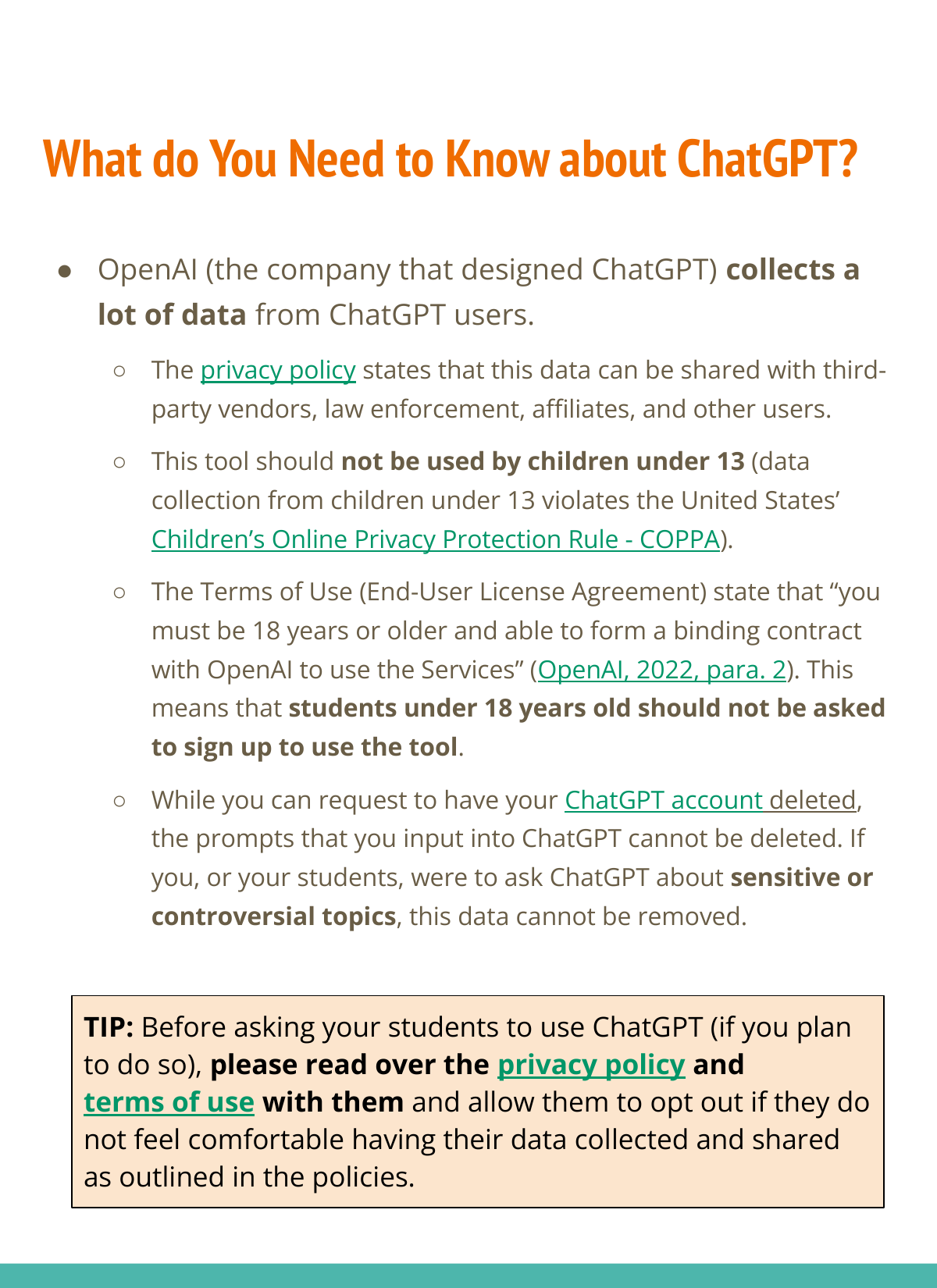

# What do You Need to Know about ChatGPT?
OpenAI (the company that designed ChatGPT) collects a lot of data from ChatGPT users.
The privacy policy states that this data can be shared with third-party vendors, law enforcement, affiliates, and other users.
This tool should not be used by children under 13 (data collection from children under 13 violates the United States’ Children’s Online Privacy Protection Rule - COPPA).
The Terms of Use (End-User License Agreement) state that “you must be 18 years or older and able to form a binding contract with OpenAI to use the Services” (OpenAI, 2022, para. 2). This means that students under 18 years old should not be asked to sign up to use the tool.
While you can request to have your ChatGPT account deleted, the prompts that you input into ChatGPT cannot be deleted. If you, or your students, were to ask ChatGPT about sensitive or controversial topics, this data cannot be removed.
TIP: Before asking your students to use ChatGPT (if you plan to do so), please read over the privacy policy and terms of use with them and allow them to opt out if they do not feel comfortable having their data collected and shared as outlined in the policies.